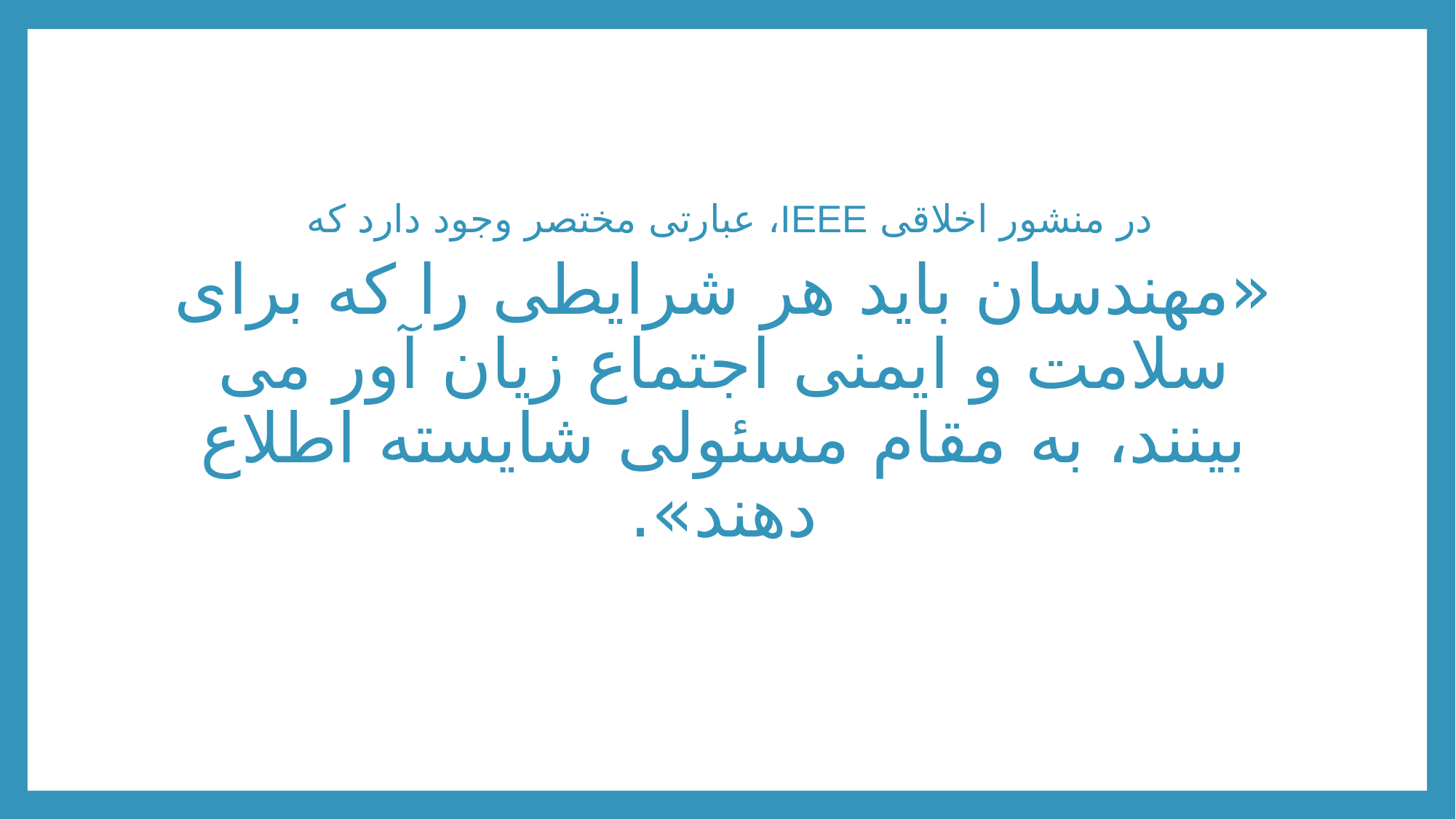

در منشور اخلاقی IEEE، عبارتی مختصر وجود دارد که
«مهندسان باید هر شرایطی را که برای سلامت و ایمنی اجتماع زیان آور می بینند، به مقام مسئولی شایسته اطلاع دهند».